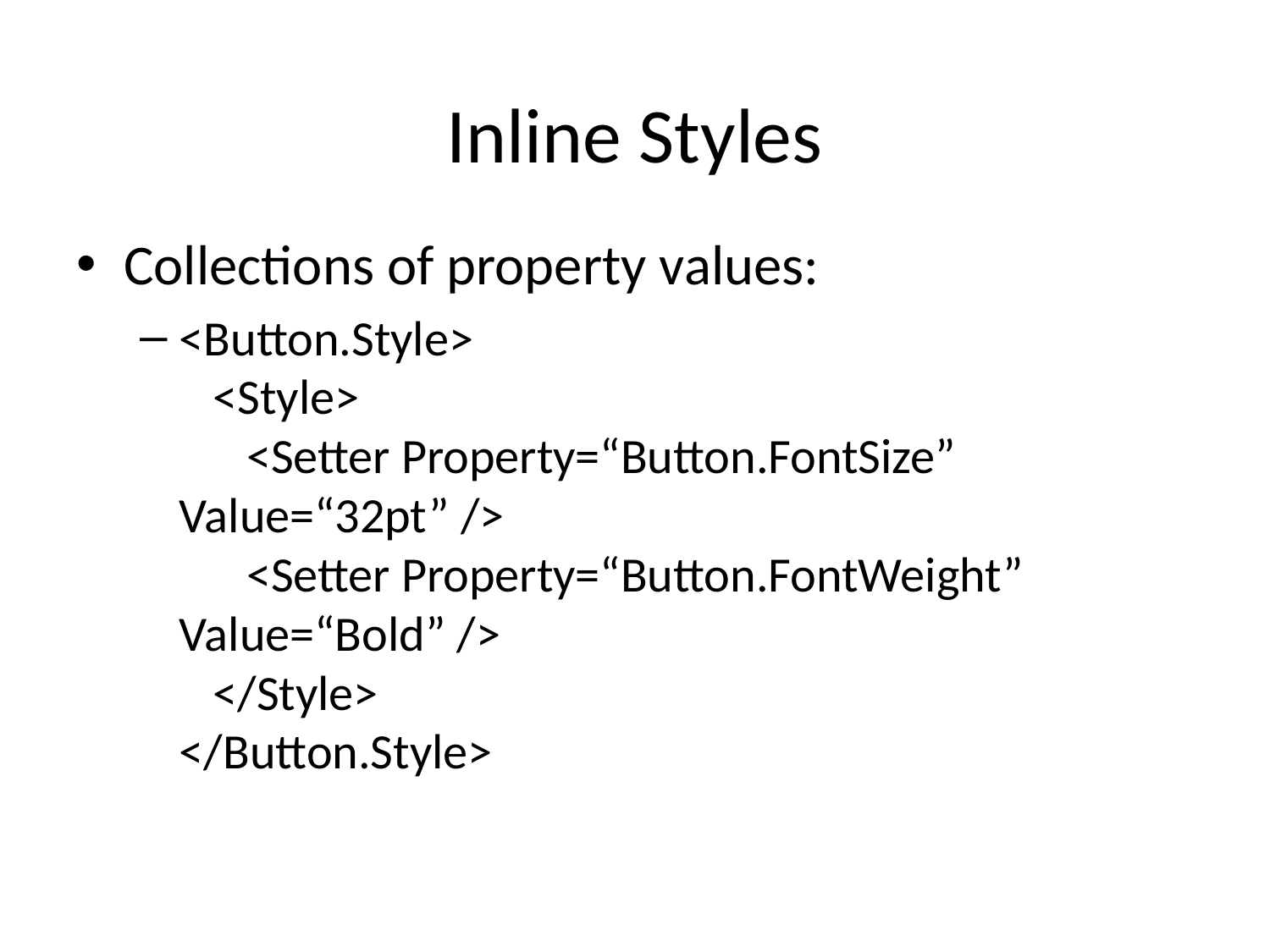

# Inline Styles
Collections of property values:
<Button.Style>
   <Style>
      <Setter Property=“Button.FontSize”  Value=“32pt” />
      <Setter Property=“Button.FontWeight” Value=“Bold” />
   </Style>
</Button.Style>